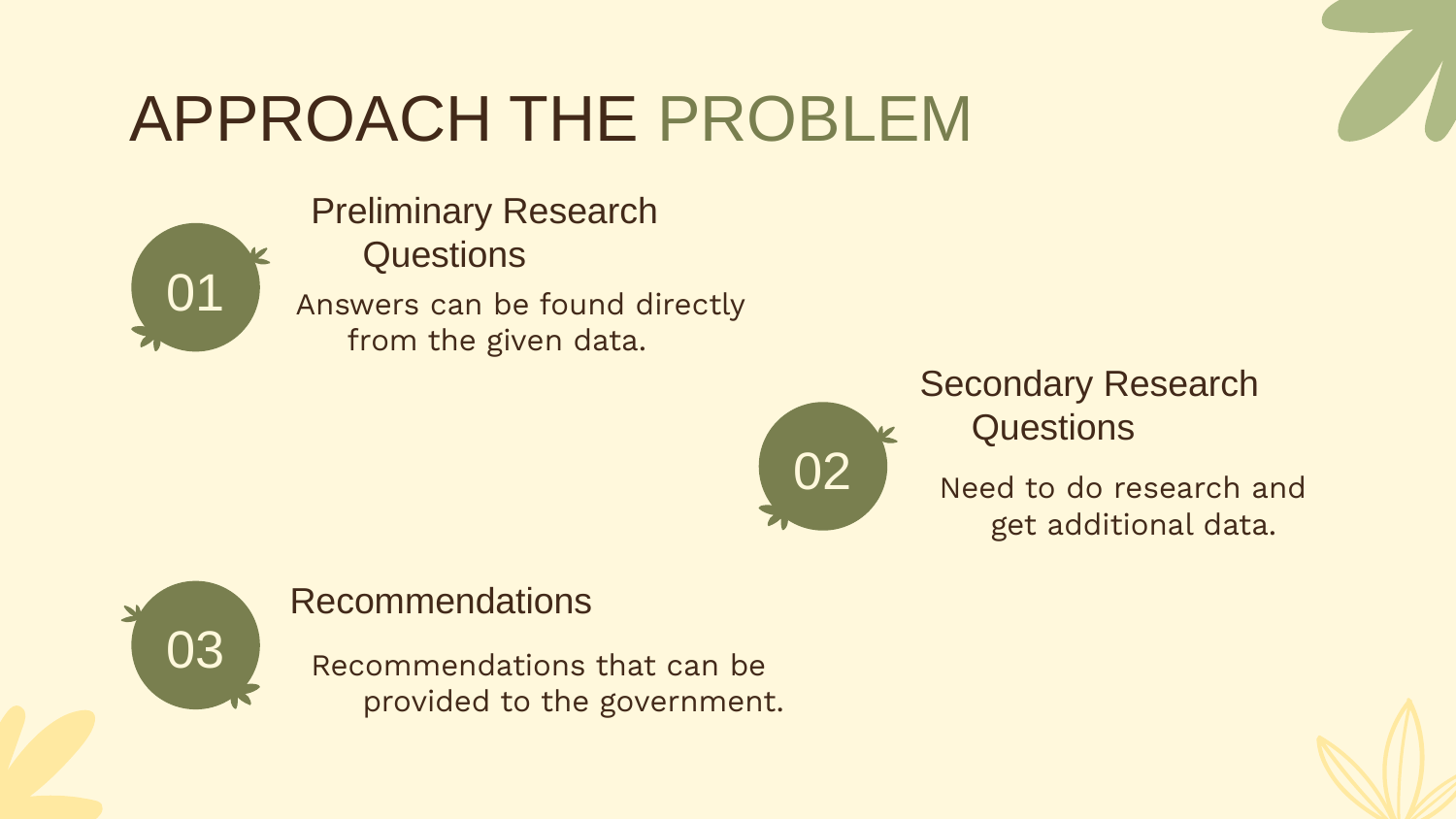

APPROACH THE PROBLEM
Preliminary Research Questions

# 01
Answers can be found directly from the given data.
Secondary Research Questions

02
02
Need to do research and get additional data.
Recommendations

03
Recommendations that can be provided to the government.